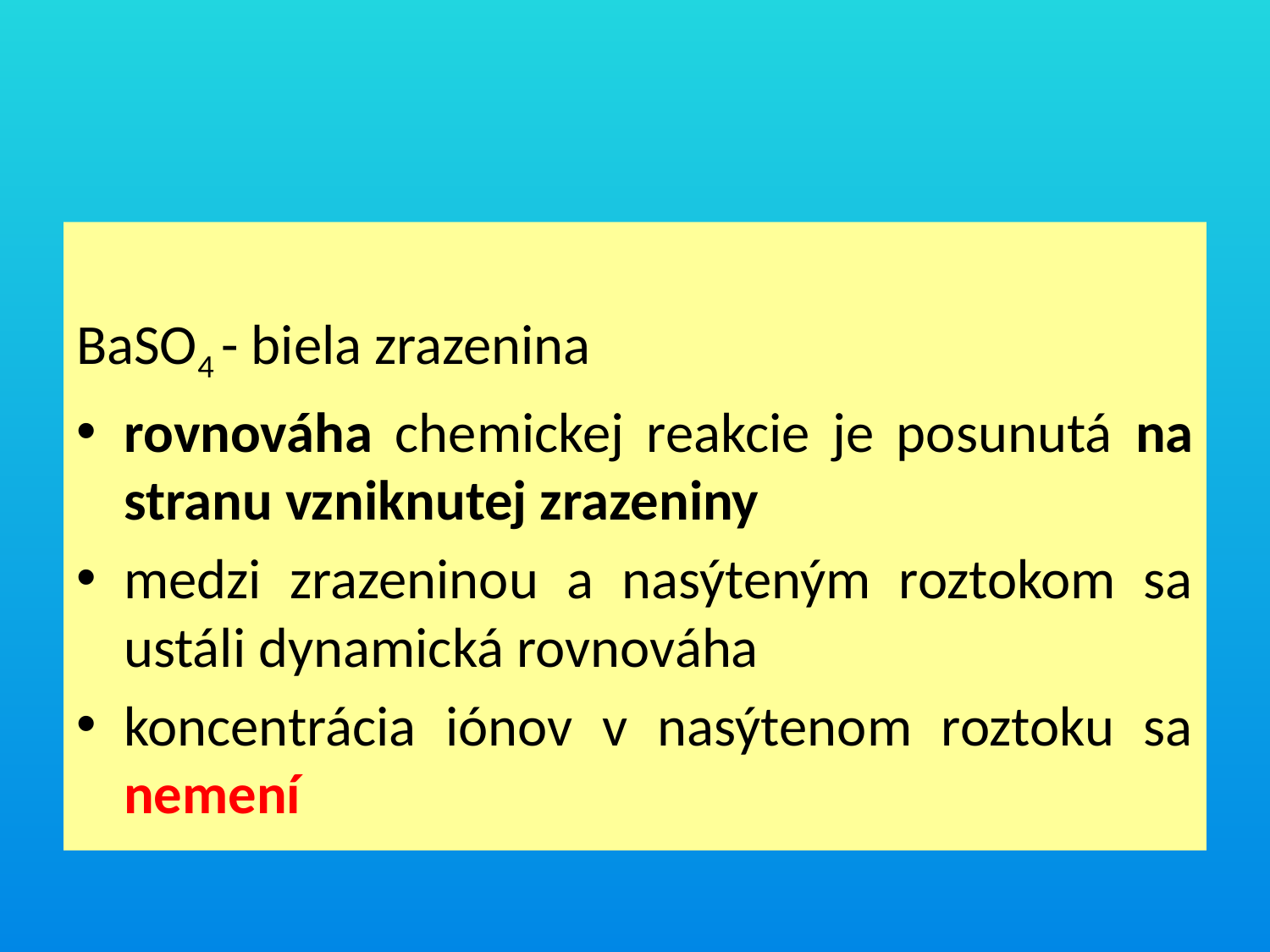

#

BaSO4 - biela zrazenina
rovnováha chemickej reakcie je posunutá na stranu vzniknutej zrazeniny
medzi zrazeninou a nasýteným roztokom sa ustáli dynamická rovnováha
koncentrácia iónov v nasýtenom roztoku sa nemení